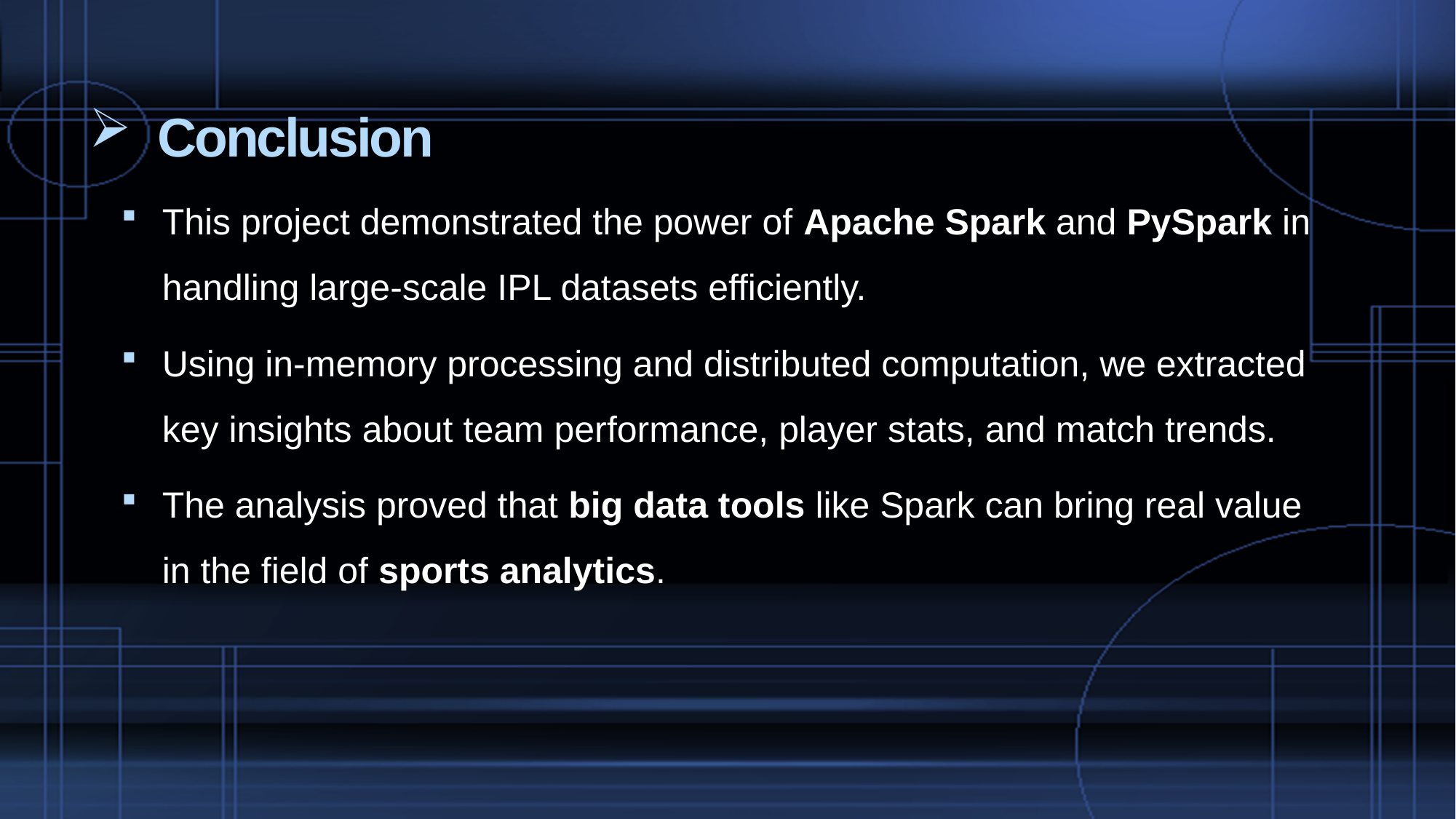

# Conclusion
This project demonstrated the power of Apache Spark and PySpark in handling large-scale IPL datasets efficiently.
Using in-memory processing and distributed computation, we extracted key insights about team performance, player stats, and match trends.
The analysis proved that big data tools like Spark can bring real value in the field of sports analytics.